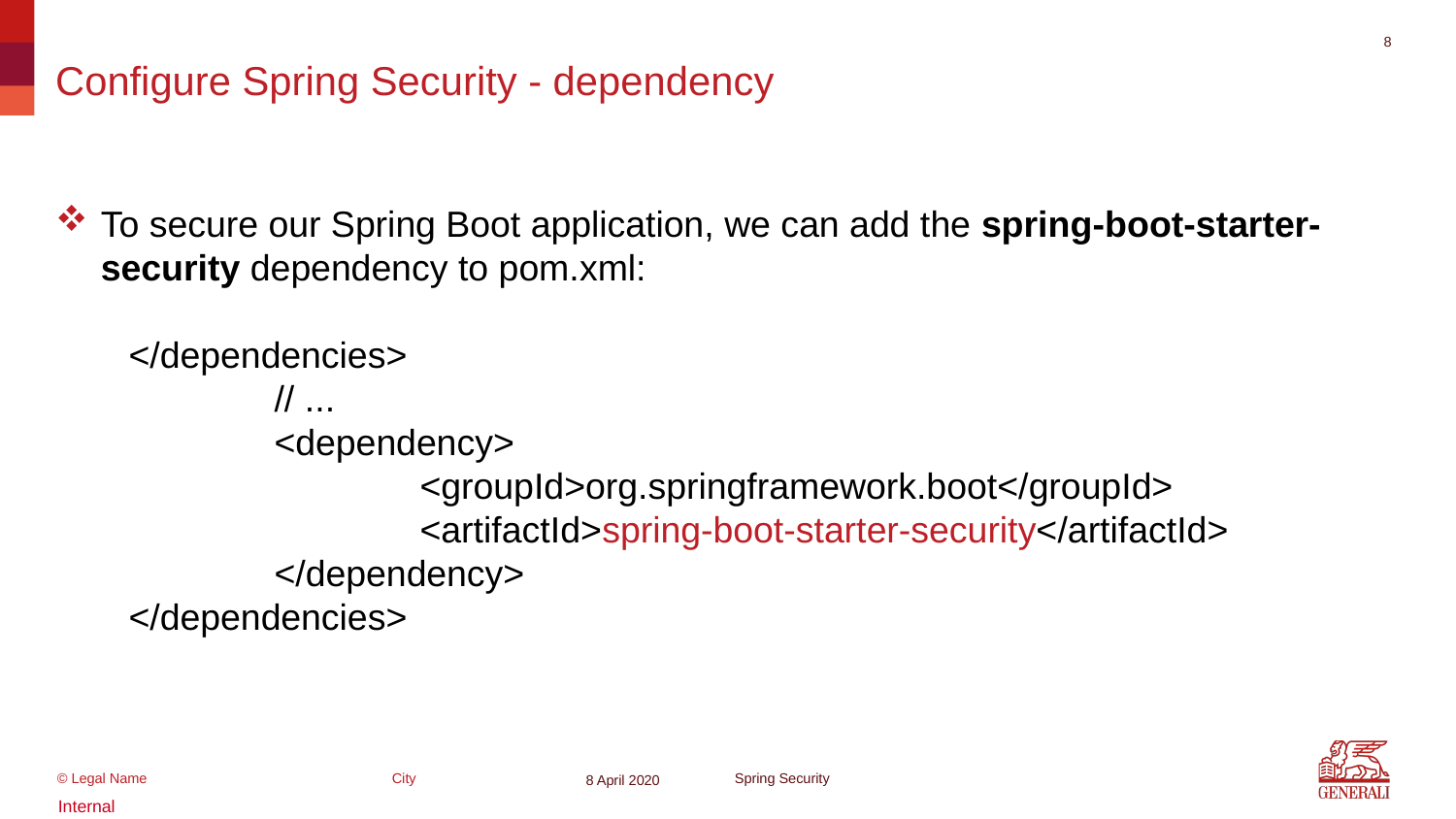

8
# Configure Spring Security - dependency

To secure our Spring Boot application, we can add the spring-boot-starter-security dependency to pom.xml:

</dependencies>
	// ...
	<dependency>
		<groupId>org.springframework.boot</groupId>
		<artifactId>spring-boot-starter-security</artifactId>
	</dependency>
</dependencies>
8 April 2020
Spring Security